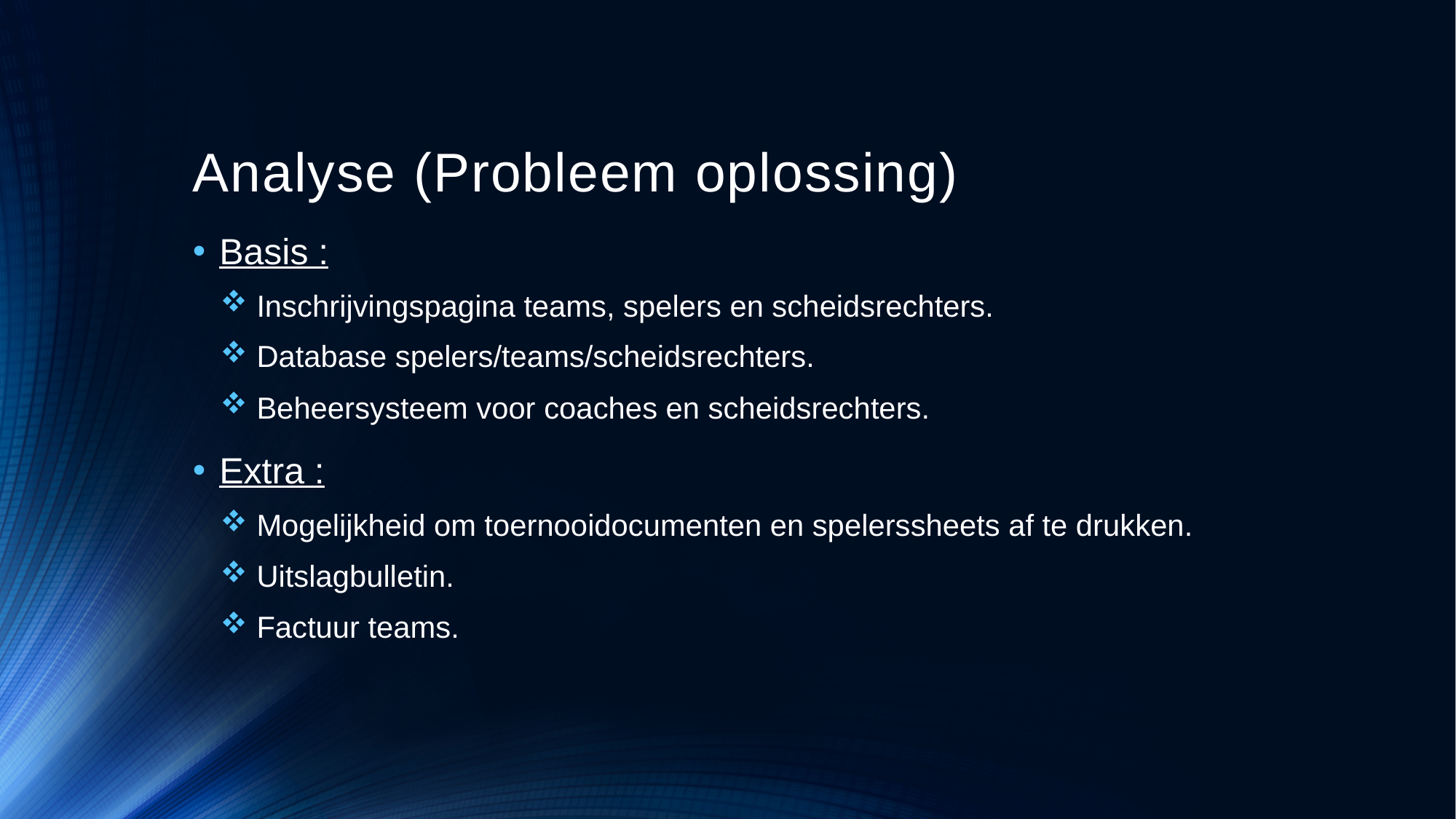

# Analyse (Probleem oplossing)
Basis :
 Inschrijvingspagina teams, spelers en scheidsrechters.
 Database spelers/teams/scheidsrechters.
 Beheersysteem voor coaches en scheidsrechters.
Extra :
 Mogelijkheid om toernooidocumenten en spelerssheets af te drukken.
 Uitslagbulletin.
 Factuur teams.